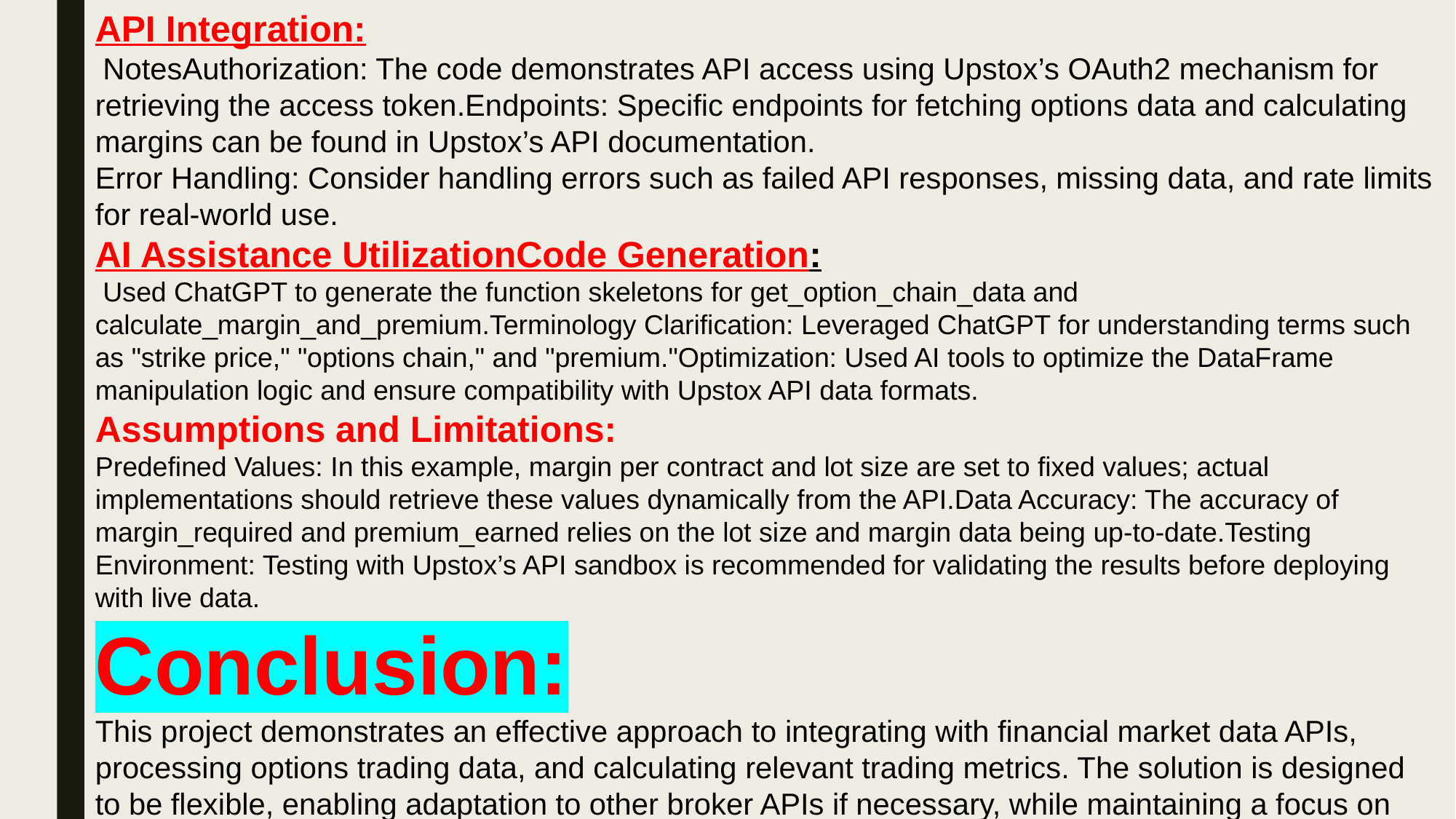

API Integration:
 NotesAuthorization: The code demonstrates API access using Upstox’s OAuth2 mechanism for retrieving the access token.Endpoints: Specific endpoints for fetching options data and calculating margins can be found in Upstox’s API documentation.
Error Handling: Consider handling errors such as failed API responses, missing data, and rate limits for real-world use.
AI Assistance UtilizationCode Generation:
 Used ChatGPT to generate the function skeletons for get_option_chain_data and calculate_margin_and_premium.Terminology Clarification: Leveraged ChatGPT for understanding terms such as "strike price," "options chain," and "premium."Optimization: Used AI tools to optimize the DataFrame manipulation logic and ensure compatibility with Upstox API data formats.
Assumptions and Limitations:
Predefined Values: In this example, margin per contract and lot size are set to fixed values; actual implementations should retrieve these values dynamically from the API.Data Accuracy: The accuracy of margin_required and premium_earned relies on the lot size and margin data being up-to-date.Testing Environment: Testing with Upstox’s API sandbox is recommended for validating the results before deploying with live data.
Conclusion:
This project demonstrates an effective approach to integrating with financial market data APIs, processing options trading data, and calculating relevant trading metrics. The solution is designed to be flexible, enabling adaptation to other broker APIs if necessary, while maintaining a focus on clean, efficient data processing.